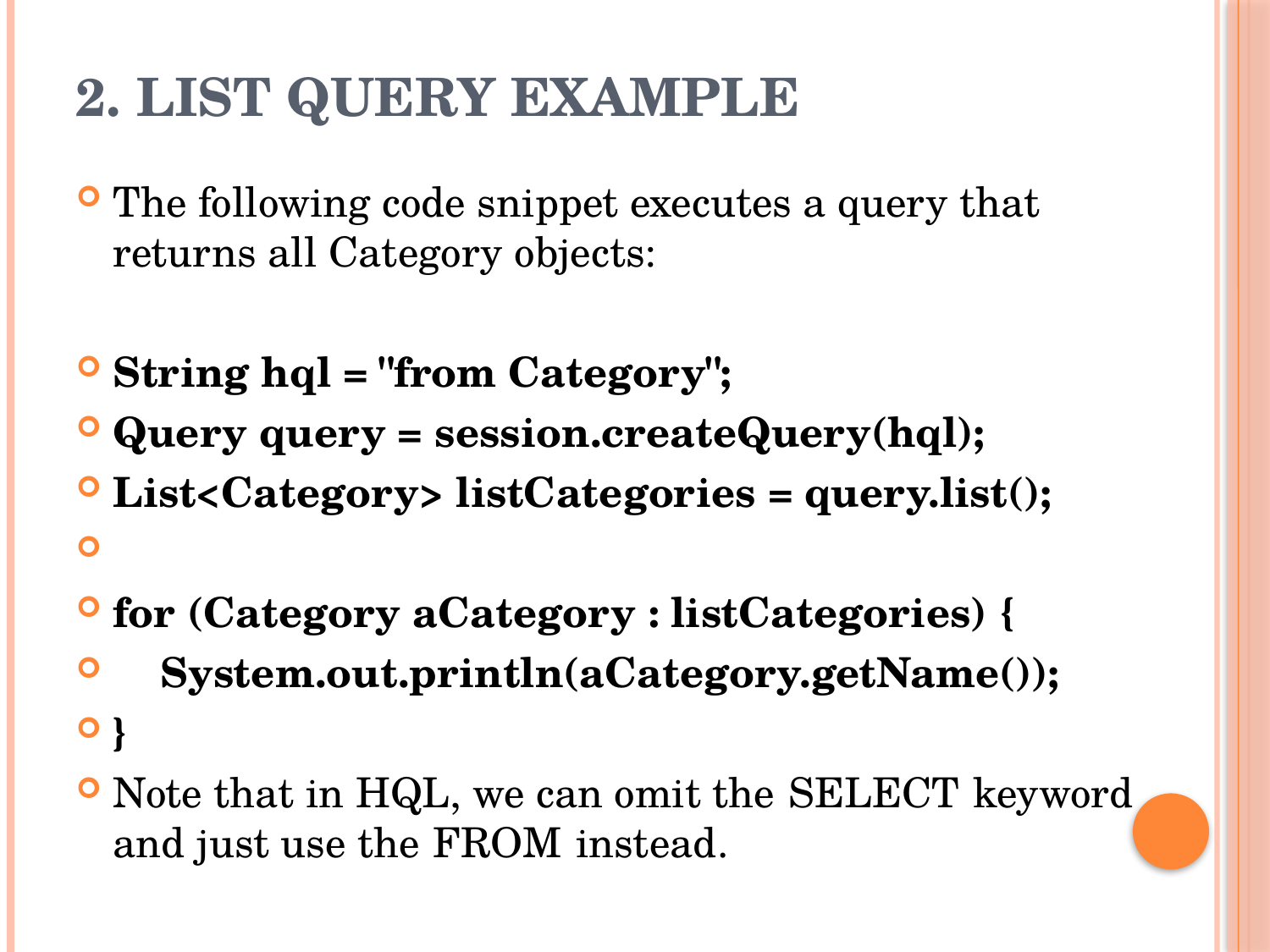

# 2. List Query Example
The following code snippet executes a query that returns all Category objects:

String hql = "from Category";
Query query = session.createQuery(hql);
List<Category> listCategories = query.list();

for (Category aCategory : listCategories) {
    System.out.println(aCategory.getName());
}
Note that in HQL, we can omit the SELECT keyword and just use the FROM instead.